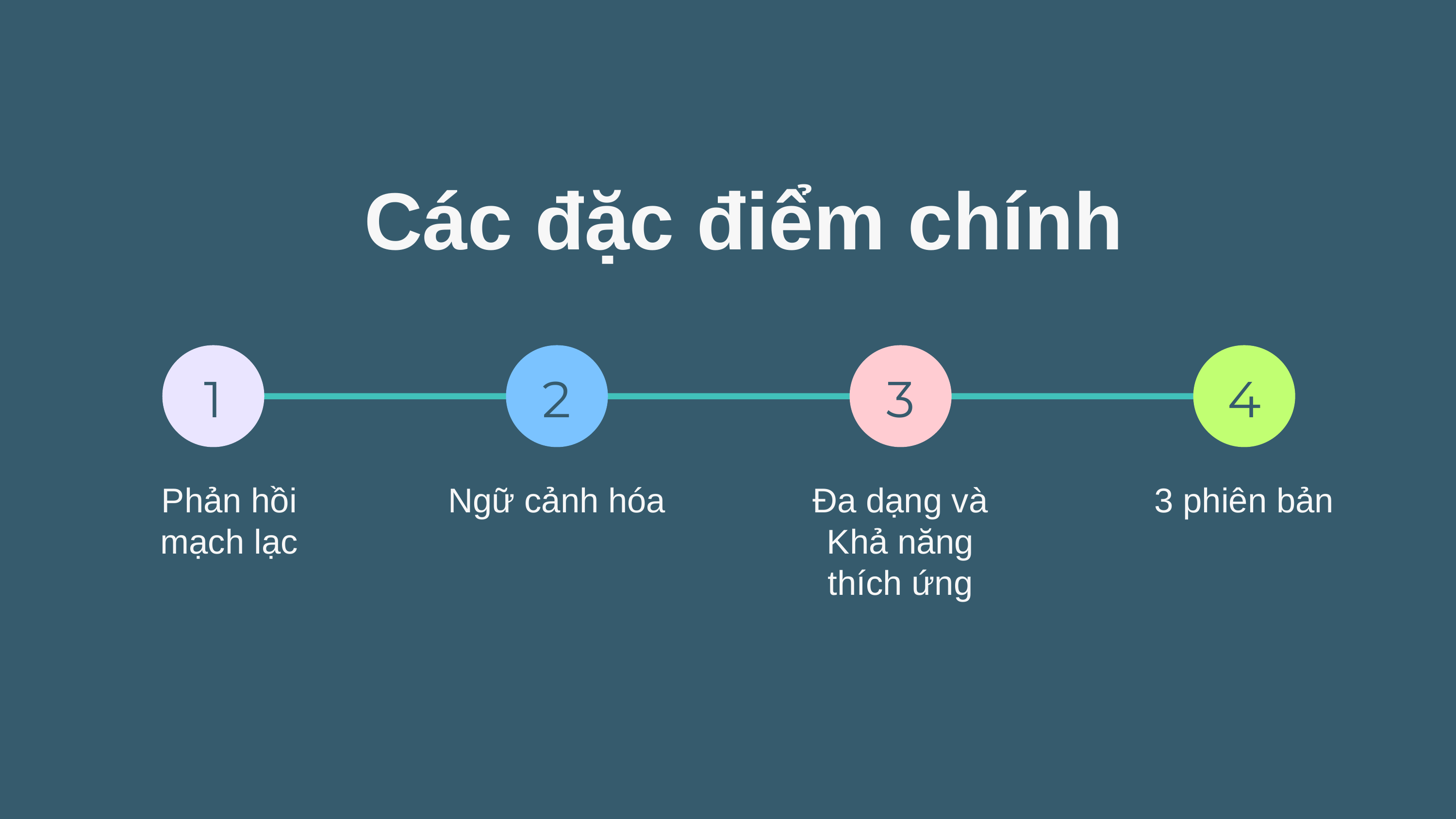

Các đặc điểm chính

1

2

3

4

Phản hồi mạch lạc
Ngữ cảnh hóa
Đa dạng và Khả năng thích ứng
3 phiên bản